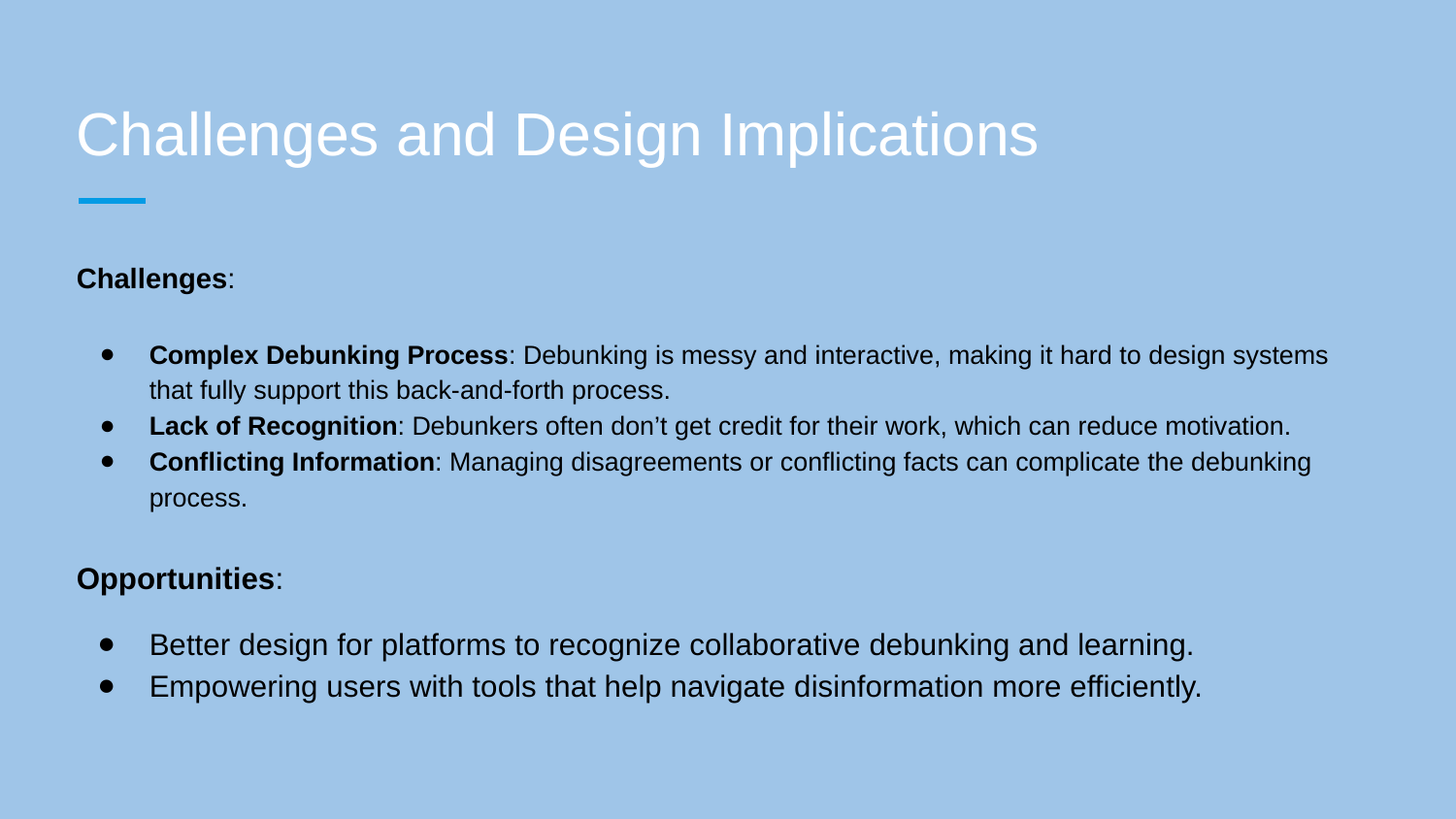

# Challenges and Design Implications
Challenges:

Complex Debunking Process: Debunking is messy and interactive, making it hard to design systems that fully support this back-and-forth process.
Lack of Recognition: Debunkers often don’t get credit for their work, which can reduce motivation.
Conflicting Information: Managing disagreements or conflicting facts can complicate the debunking process.

Opportunities:
Better design for platforms to recognize collaborative debunking and learning.
Empowering users with tools that help navigate disinformation more efficiently.